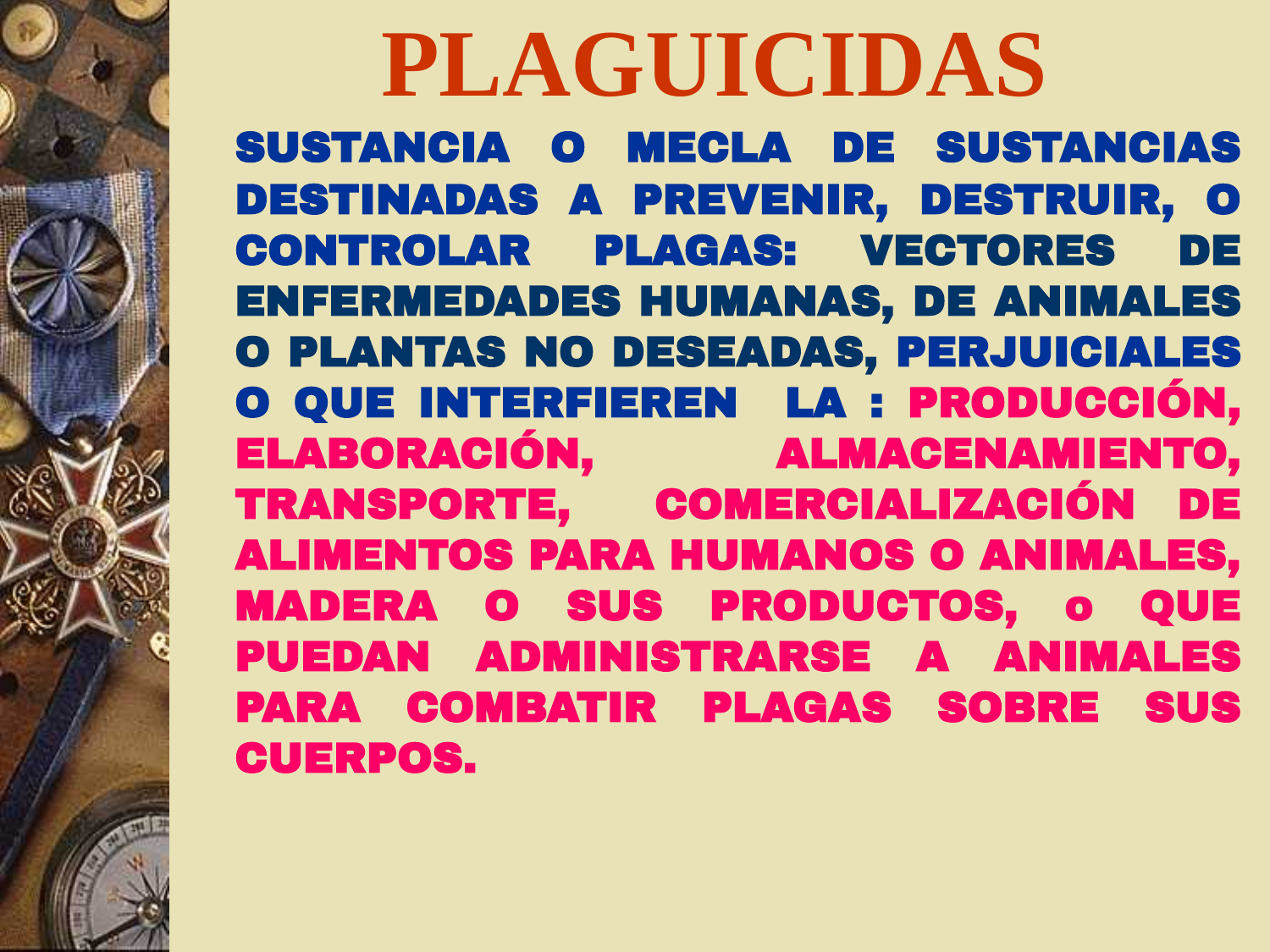

# PLAGUICIDAS
	SUSTANCIA O MECLA DE SUSTANCIAS DESTINADAS A PREVENIR, DESTRUIR, O CONTROLAR PLAGAS: VECTORES DE ENFERMEDADES HUMANAS, DE ANIMALES O PLANTAS NO DESEADAS, PERJUICIALES O QUE INTERFIEREN  LA : PRODUCCIÓN, ELABORACIÓN, ALMACENAMIENTO, TRANSPORTE,  COMERCIALIZACIÓN DE ALIMENTOS PARA HUMANOS O ANIMALES, MADERA O SUS PRODUCTOS, o QUE PUEDAN ADMINISTRARSE A ANIMALES PARA COMBATIR PLAGAS SOBRE SUS CUERPOS.